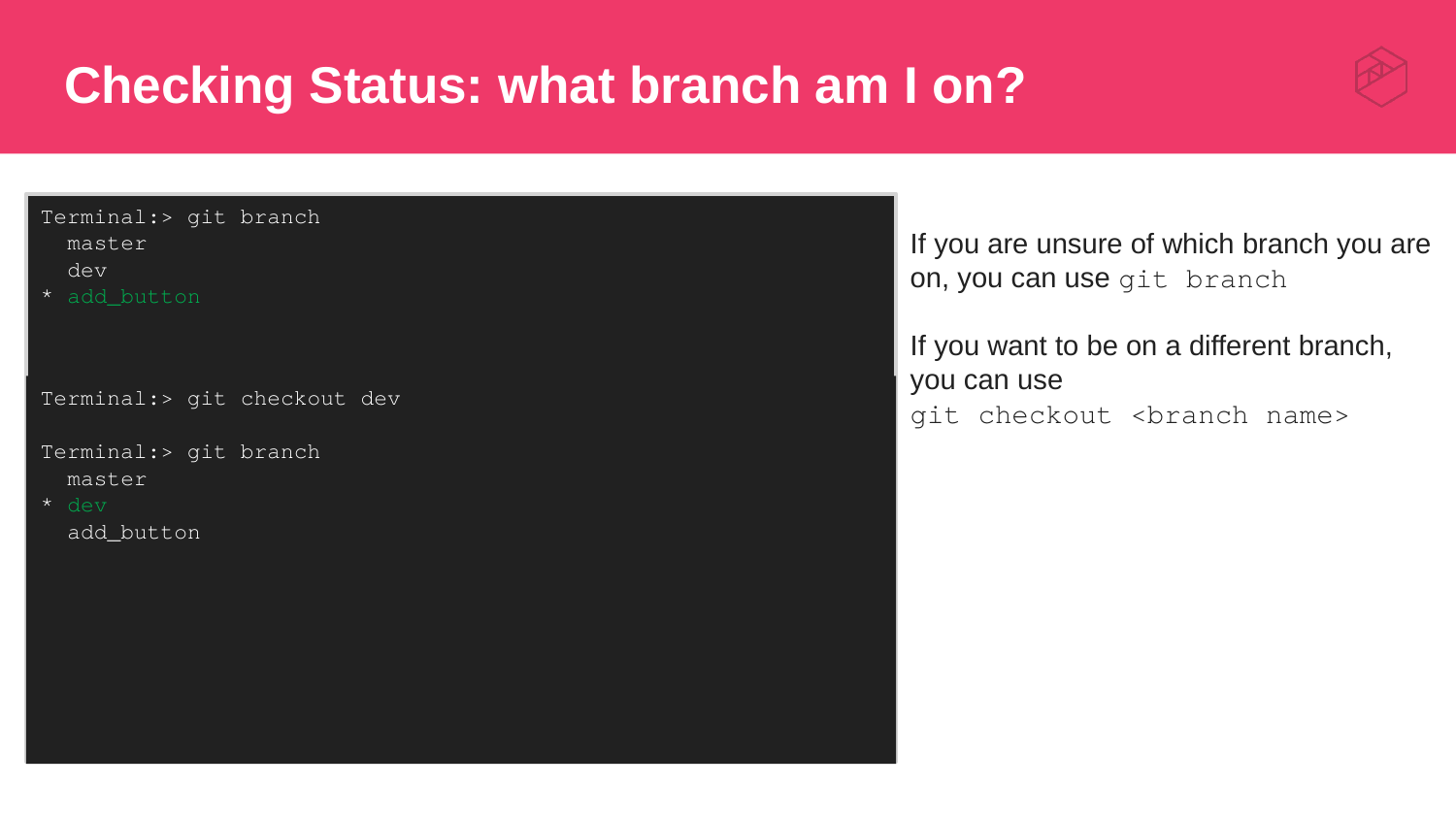

# Checking Status: what branch am I on?
Terminal:> git branch
  master
  dev
* add_button

If you are unsure of which branch you are on, you can use git branch

If you want to be on a different branch, you can use
git checkout <branch name>
Terminal:> git checkout dev

Terminal:> git branch
  master
* dev
  add_button